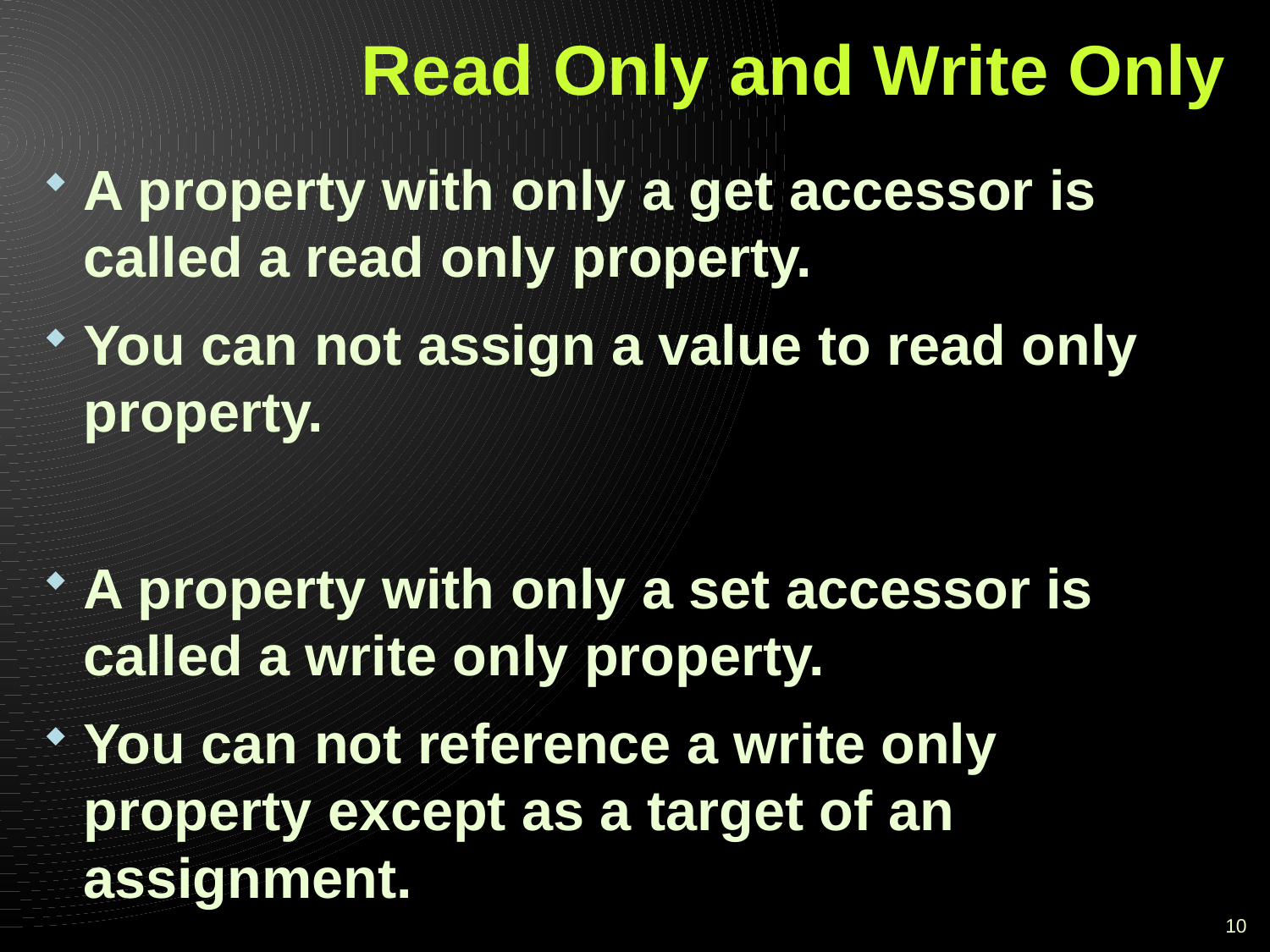

# Read Only and Write Only
A property with only a get accessor is called a read only property.
You can not assign a value to read only property.

A property with only a set accessor is called a write only property.
You can not reference a write only property except as a target of an assignment.
10